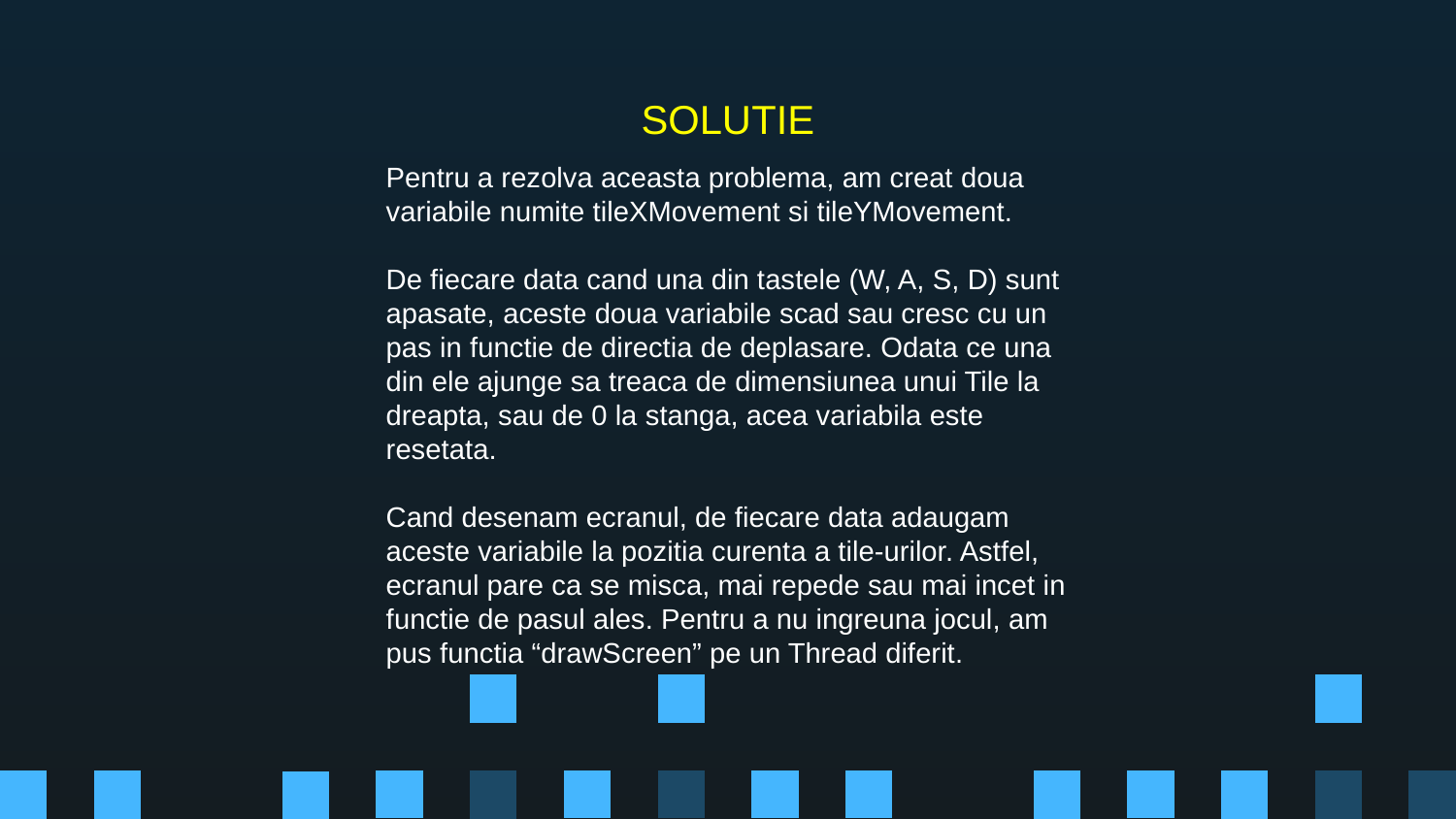

SOLUTIE
Pentru a rezolva aceasta problema, am creat doua variabile numite tileXMovement si tileYMovement.

De fiecare data cand una din tastele (W, A, S, D) sunt apasate, aceste doua variabile scad sau cresc cu un pas in functie de directia de deplasare. Odata ce una din ele ajunge sa treaca de dimensiunea unui Tile la dreapta, sau de 0 la stanga, acea variabila este resetata.

Cand desenam ecranul, de fiecare data adaugam aceste variabile la pozitia curenta a tile-urilor. Astfel, ecranul pare ca se misca, mai repede sau mai incet in functie de pasul ales. Pentru a nu ingreuna jocul, am pus functia “drawScreen” pe un Thread diferit.